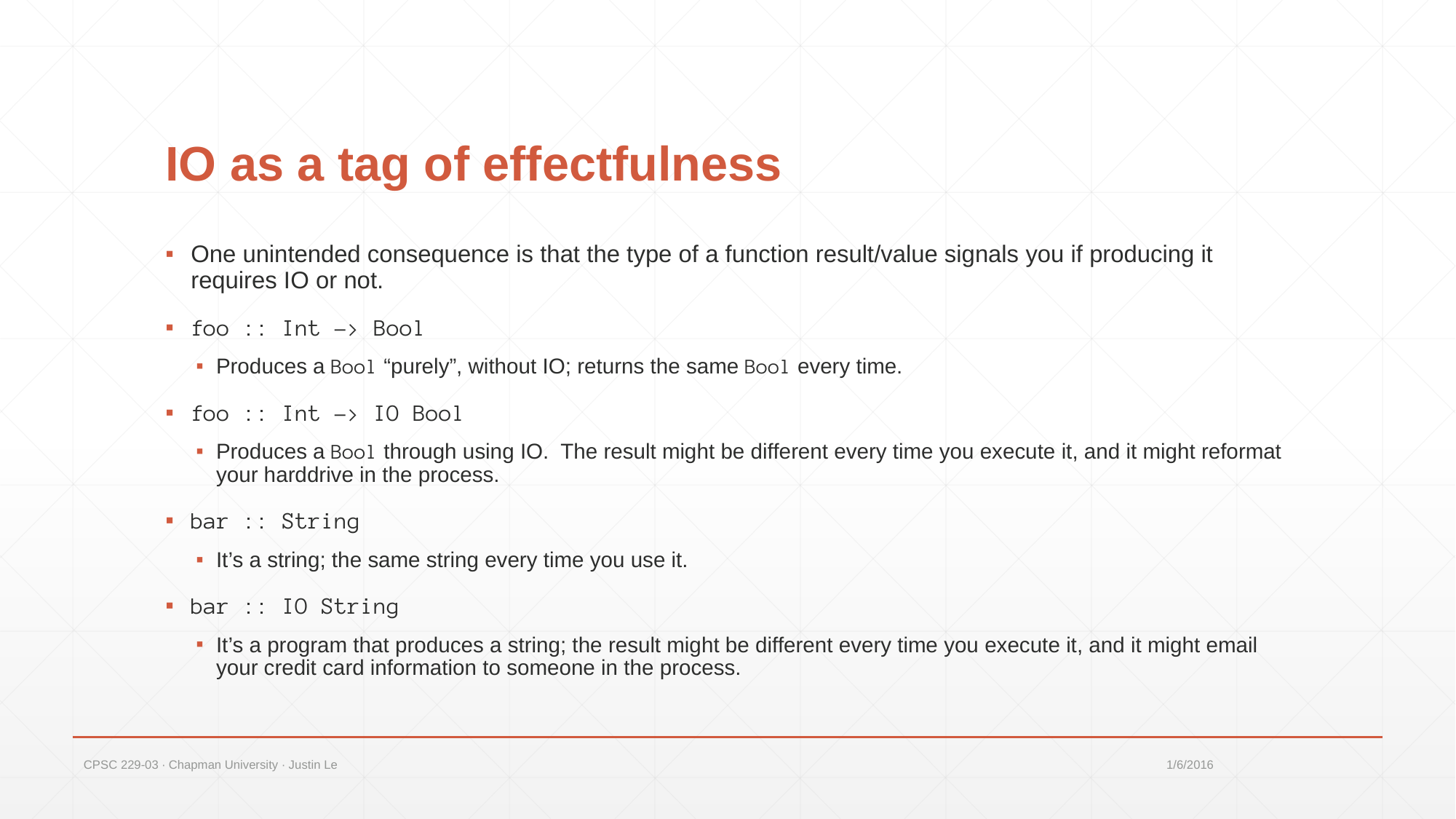

# IO as a tag of effectfulness
One unintended consequence is that the type of a function result/value signals you if producing it requires IO or not.
foo :: Int -> Bool
Produces a Bool “purely”, without IO; returns the same Bool every time.
foo :: Int -> IO Bool
Produces a Bool through using IO.  The result might be different every time you execute it, and it might reformat your harddrive in the process.
bar :: String
It’s a string; the same string every time you use it.
bar :: IO String
It’s a program that produces a string; the result might be different every time you execute it, and it might email your credit card information to someone in the process.

CPSC 229-03 ∙ Chapman University ∙ Justin Le
1/6/2016